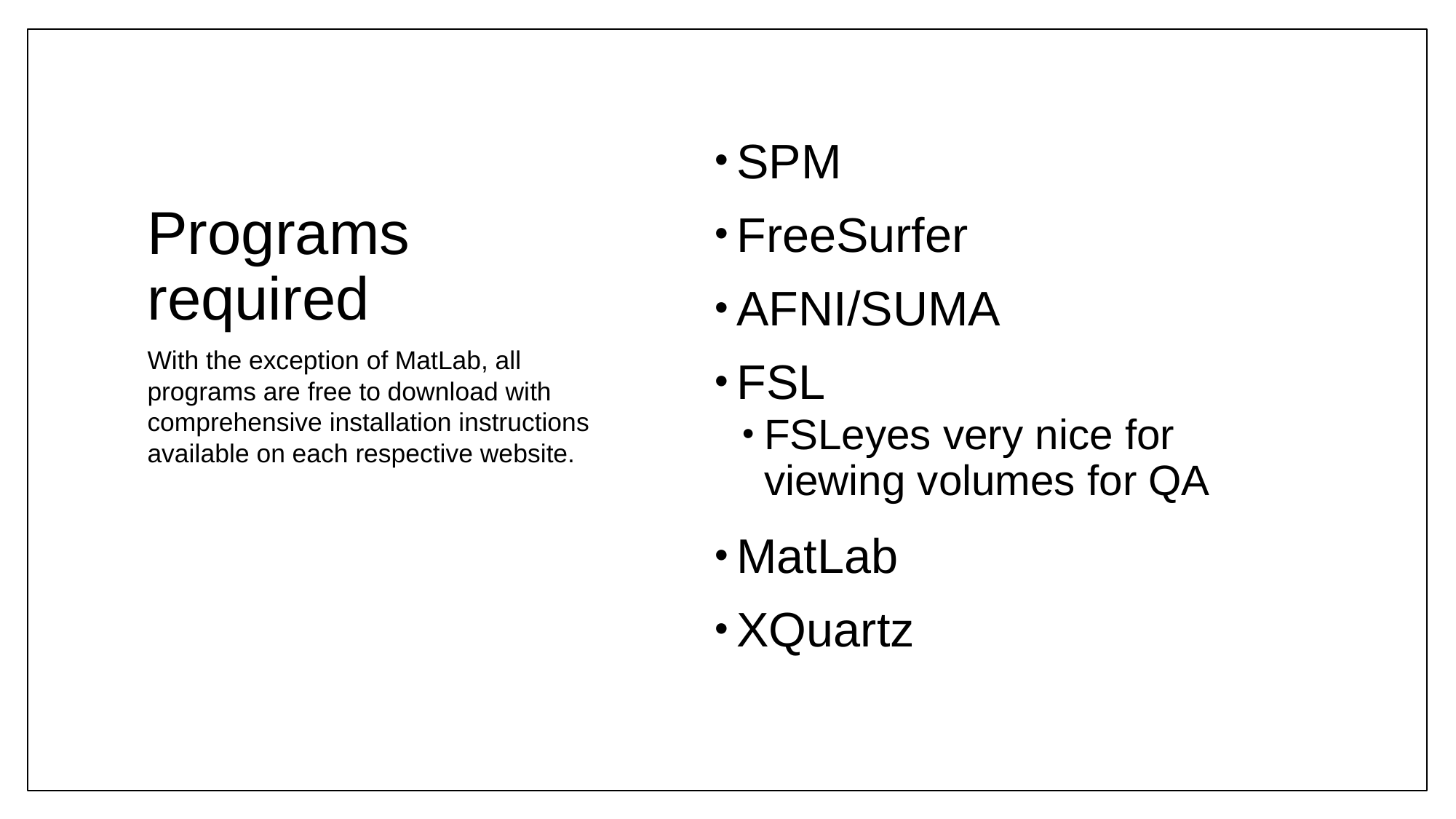

# Programs required
SPM
FreeSurfer
AFNI/SUMA
FSL
FSLeyes very nice for viewing volumes for QA
MatLab
XQuartz
With the exception of MatLab, all programs are free to download with comprehensive installation instructions available on each respective website.